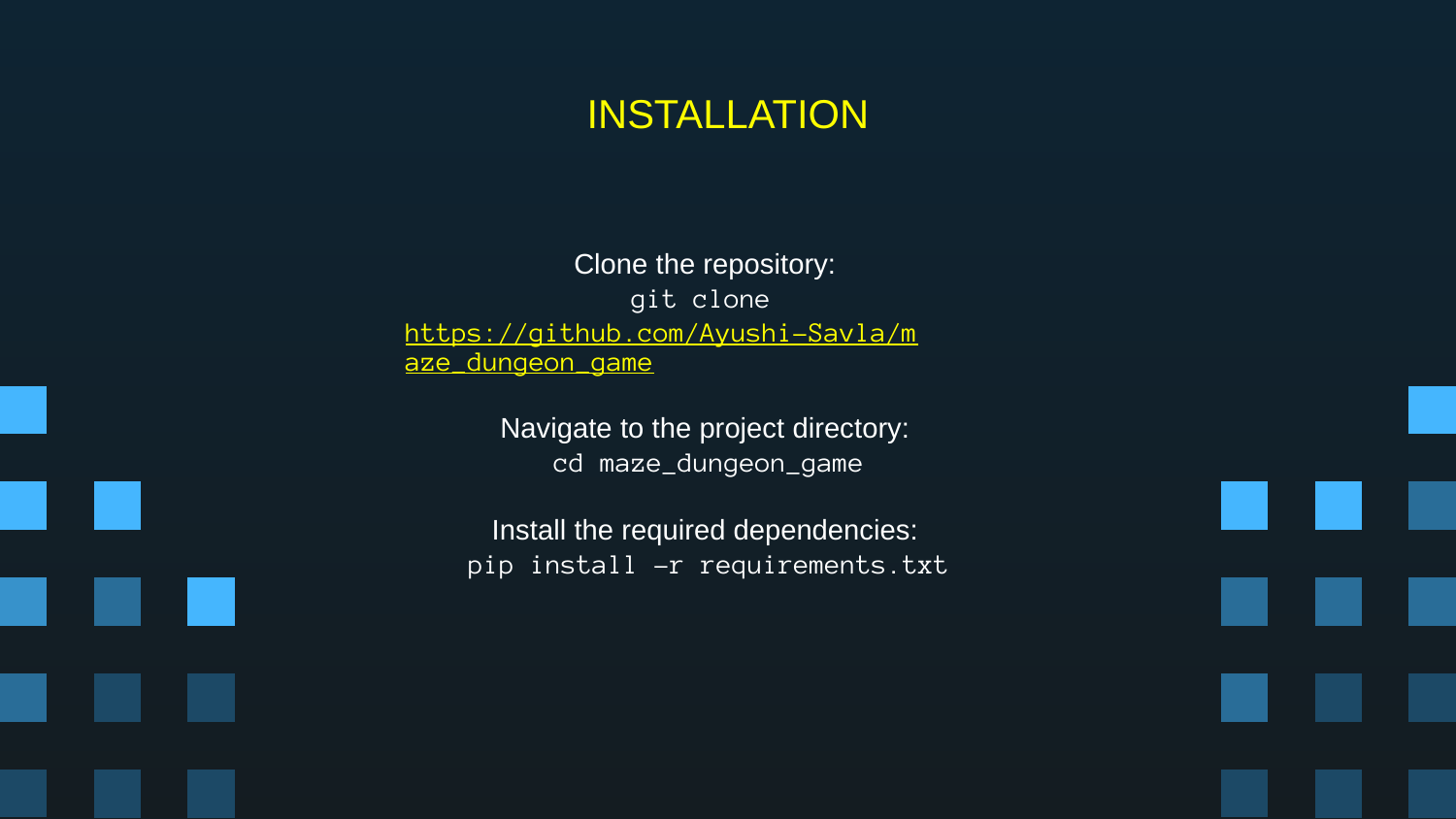

# INSTALLATION
Clone the repository:
git clone https://github.com/Ayushi-Savla/maze_dungeon_game

Navigate to the project directory:
cd maze_dungeon_game

Install the required dependencies:
pip install -r requirements.txt